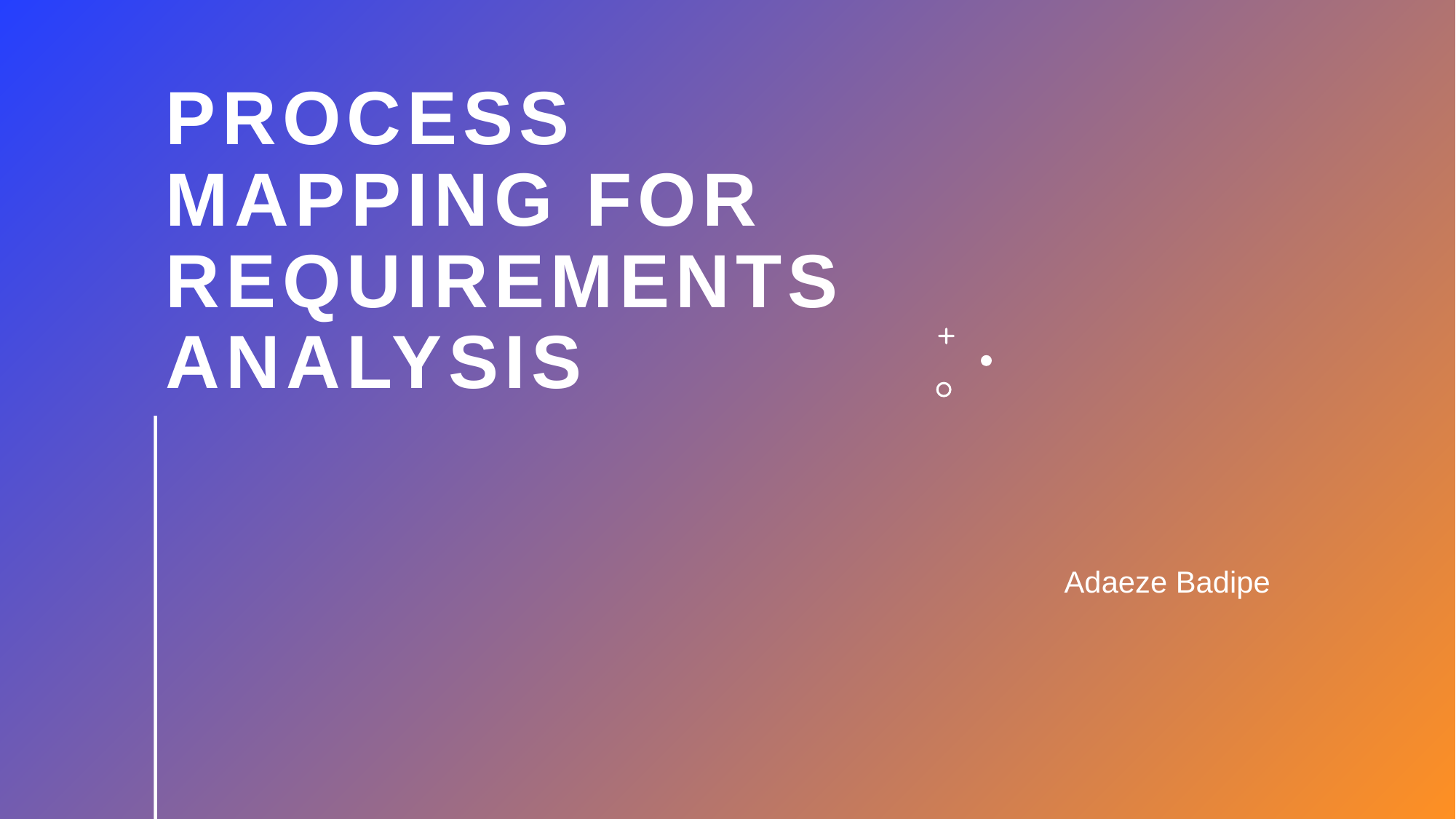

# Process Mapping For Requirements Analysis
Adaeze Badipe